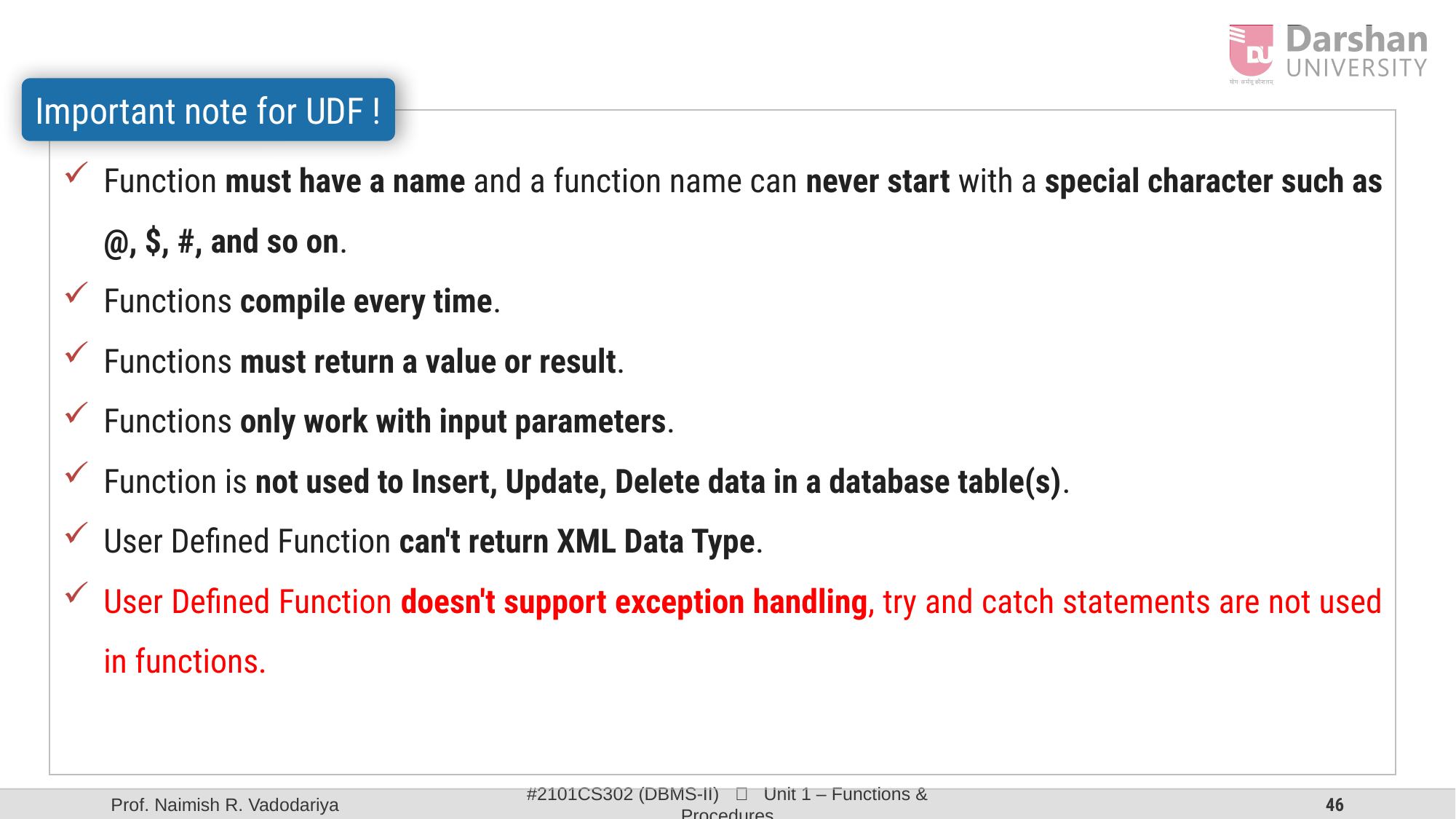

Important note for UDF !
Function must have a name and a function name can never start with a special character such as @, $, #, and so on.
Functions compile every time.
Functions must return a value or result.
Functions only work with input parameters.
Function is not used to Insert, Update, Delete data in a database table(s).
User Defined Function can't return XML Data Type.
User Defined Function doesn't support exception handling, try and catch statements are not used in functions.